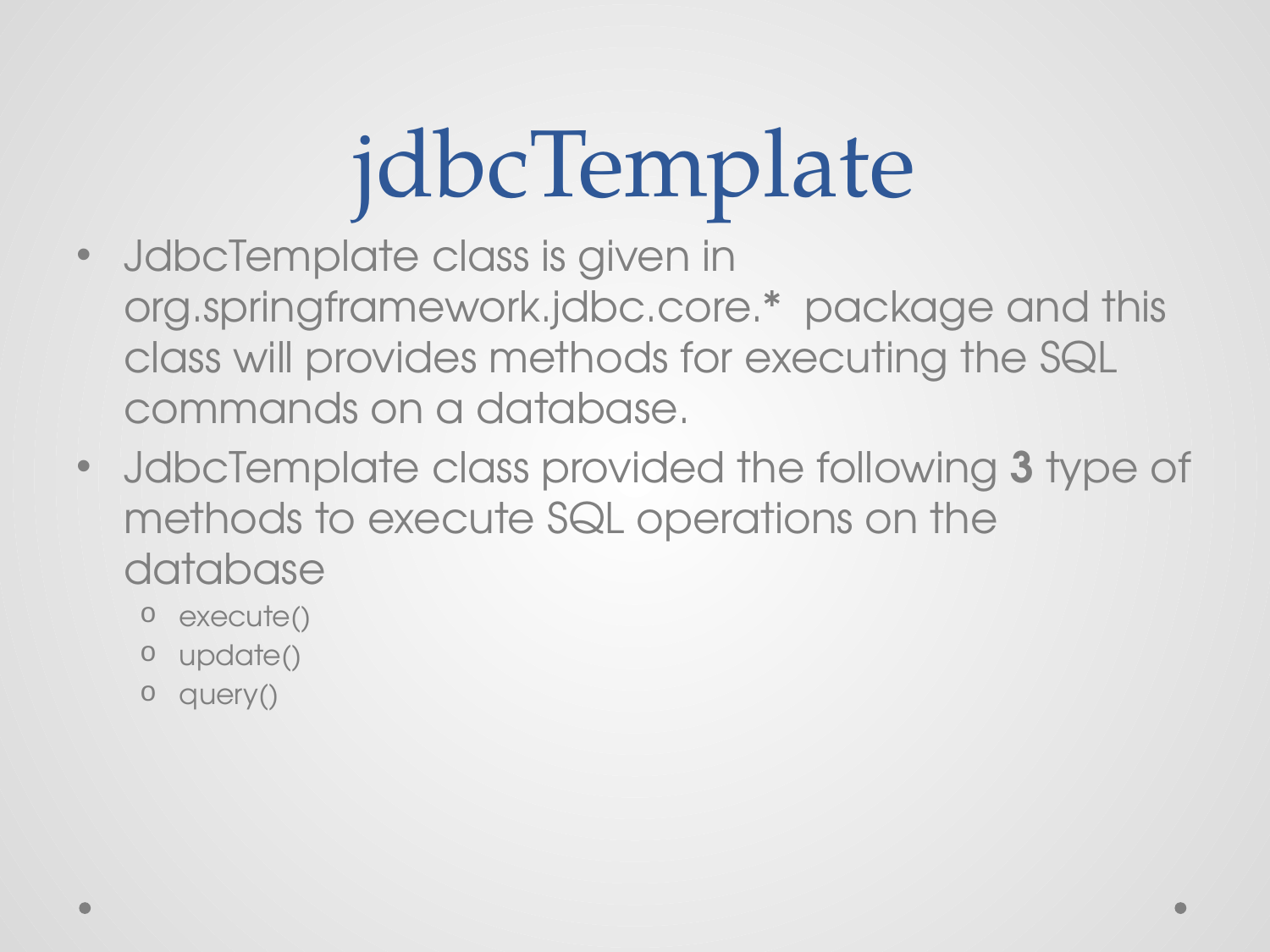

# jdbcTemplate
JdbcTemplate class is given in org.springframework.jdbc.core.*  package and this class will provides methods for executing the SQL commands on a database.
JdbcTemplate class provided the following 3 type of methods to execute SQL operations on the database
execute()
update()
query()